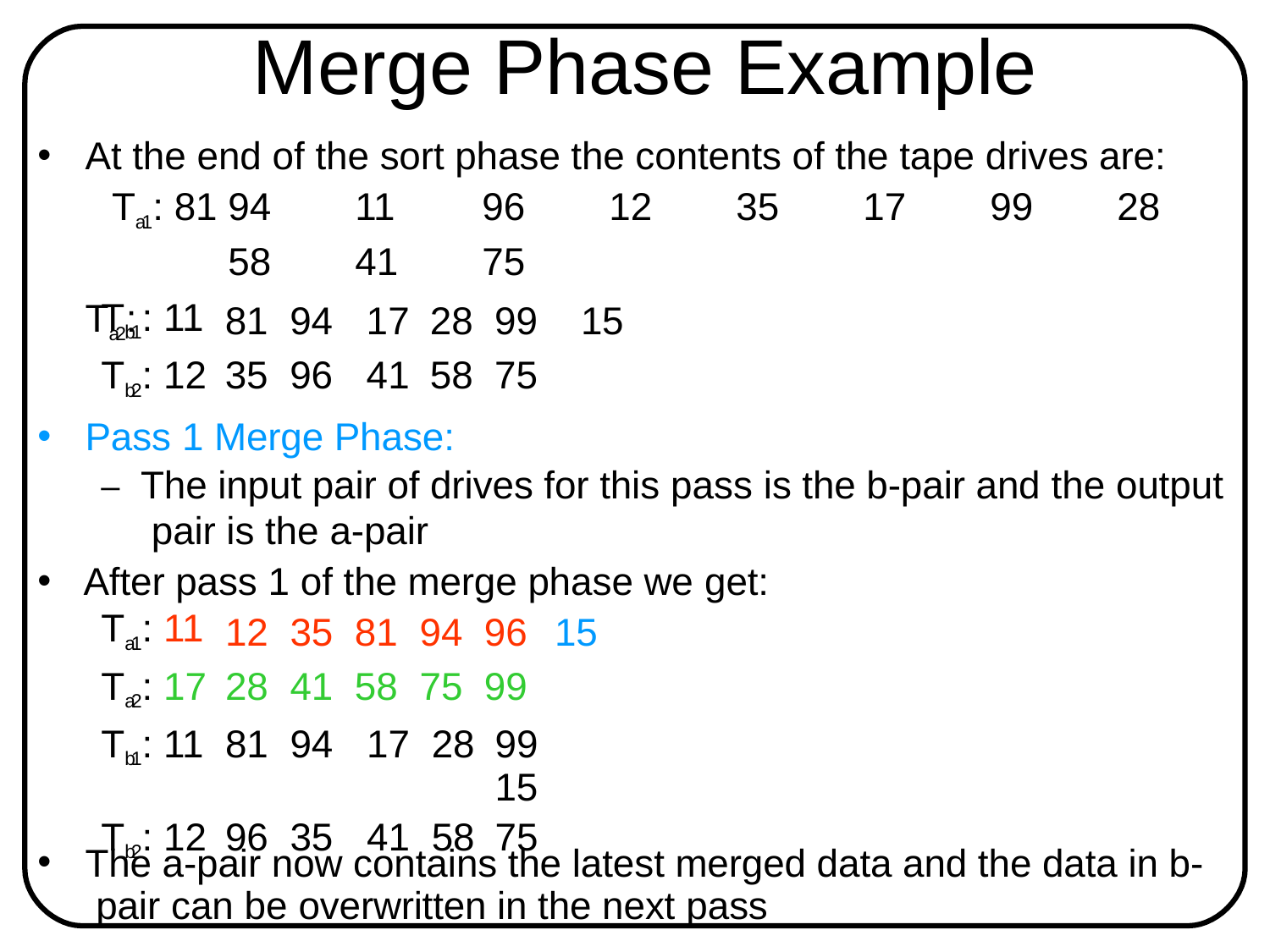

# Merge Phase Example
At the end of the sort phase the contents of the tape drives are:  Ta1: 81	94	11	96	12	35	17	99	28	58	41	75
Ta2:
•
| Tb1: 11 | 81 | 94 | 17 | 28 | 99 | 15 |
| --- | --- | --- | --- | --- | --- | --- |
| Tb2: 12 | 35 | 96 | 41 | 58 | 75 |  |
Pass 1 Merge Phase:
–	The input pair of drives for this pass is the b-pair and the output  pair is the a-pair
After pass 1 of the merge phase we get:
•
•
| Ta1: 11 | 12 | 35 | 81 | 94 | 96 15 |
| --- | --- | --- | --- | --- | --- |
| Ta2: 17 | 28 | 41 | 58 | 75 | 99 |
| Tb1: 11 | 81 | 94 | 17 | 28 | 99 15 |
| Tb2: 12 | 96 | 35 | 41 | 58 | 75 |
•
The a-pair now contains the latest merged data and the data in b-  pair can be overwritten in the next pass